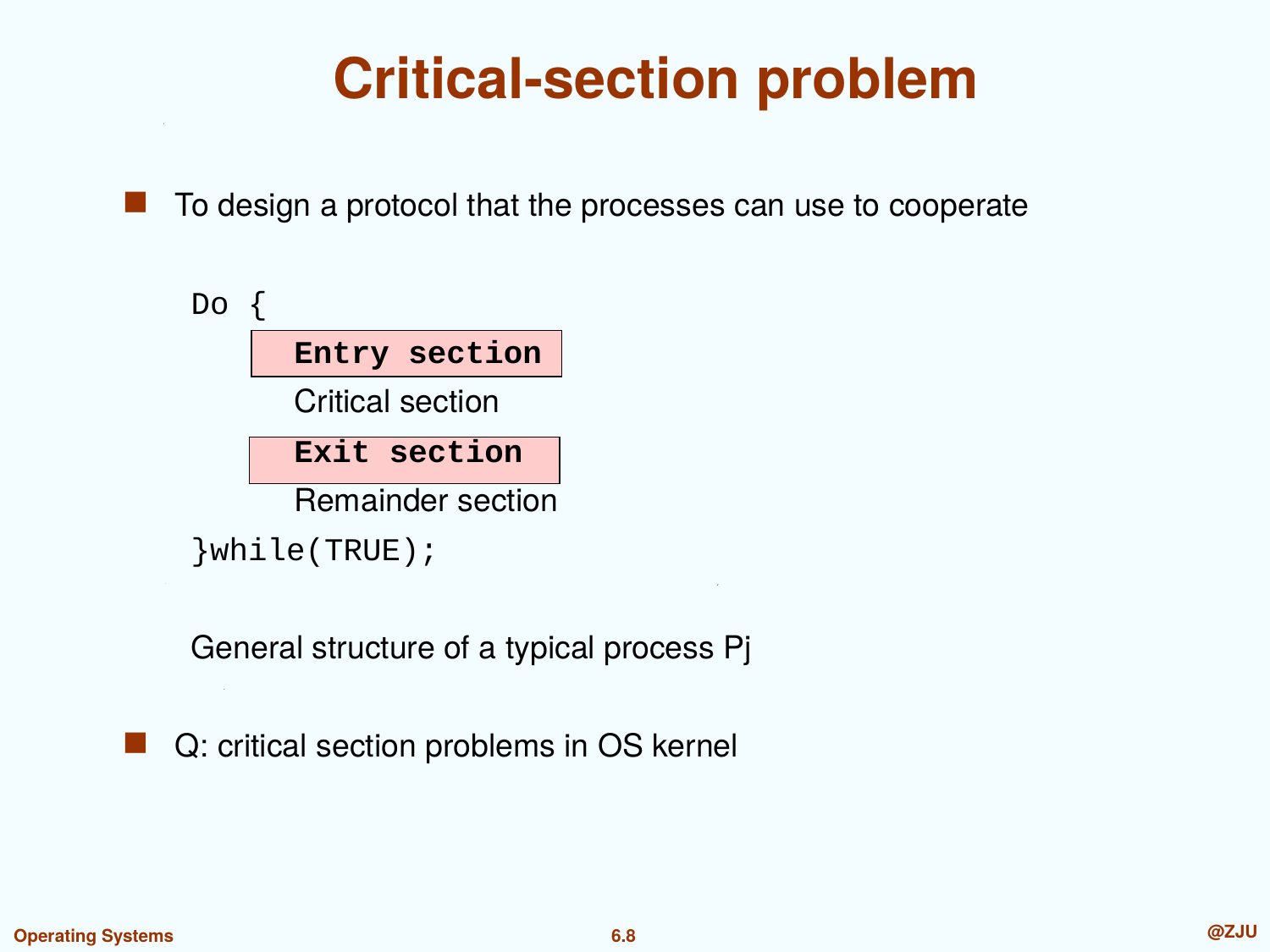

# Critical-section problem
To design a protocol that the processes can use to cooperate

Do {
Entry section
Critical section
Exit section
Remainder section
}while(TRUE);

General structure of a typical process Pj

Q: critical section problems in OS kernel